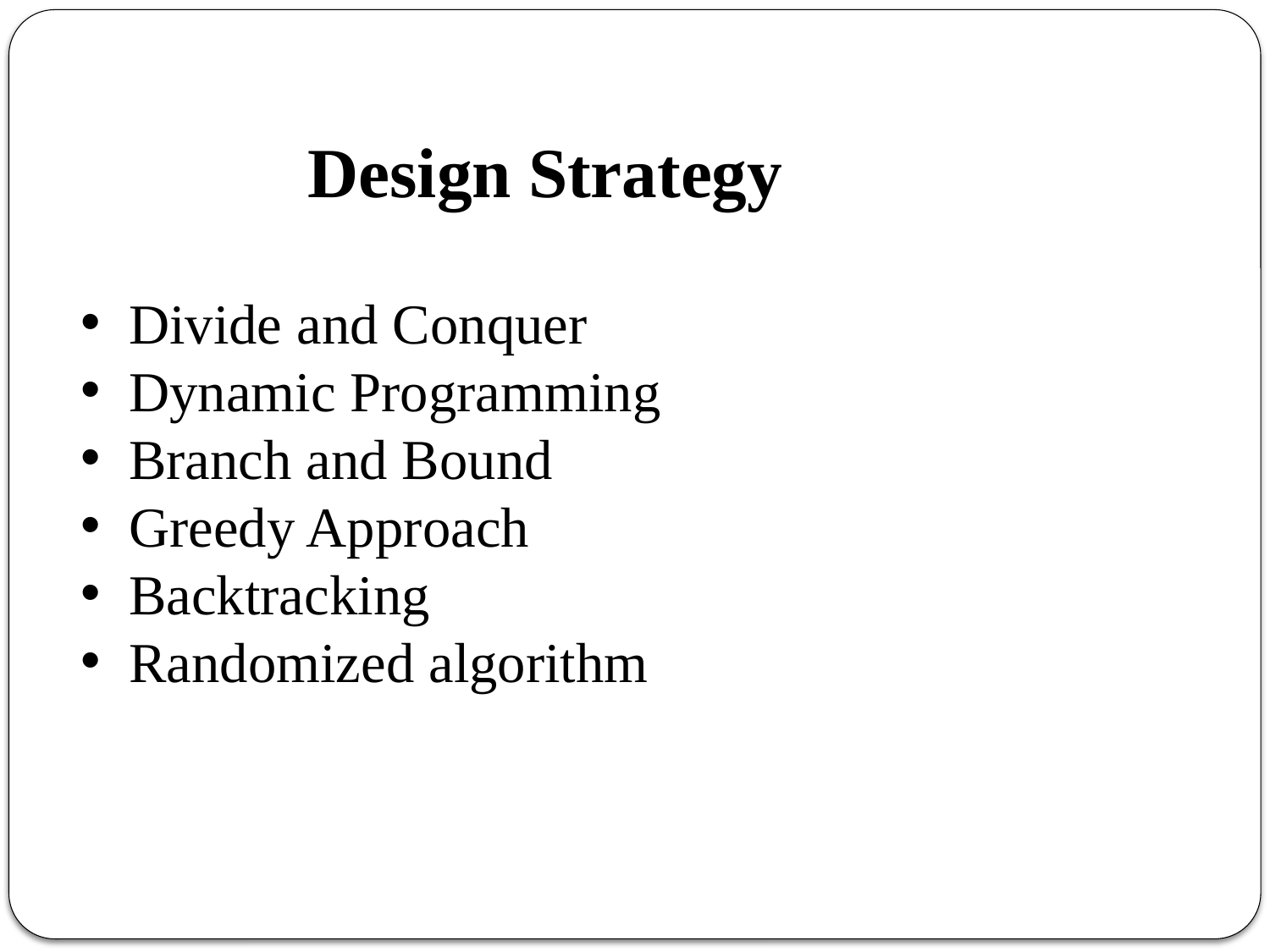

# Design Strategy
Divide and Conquer
Dynamic Programming
Branch and Bound
Greedy Approach
Backtracking
Randomized algorithm

2